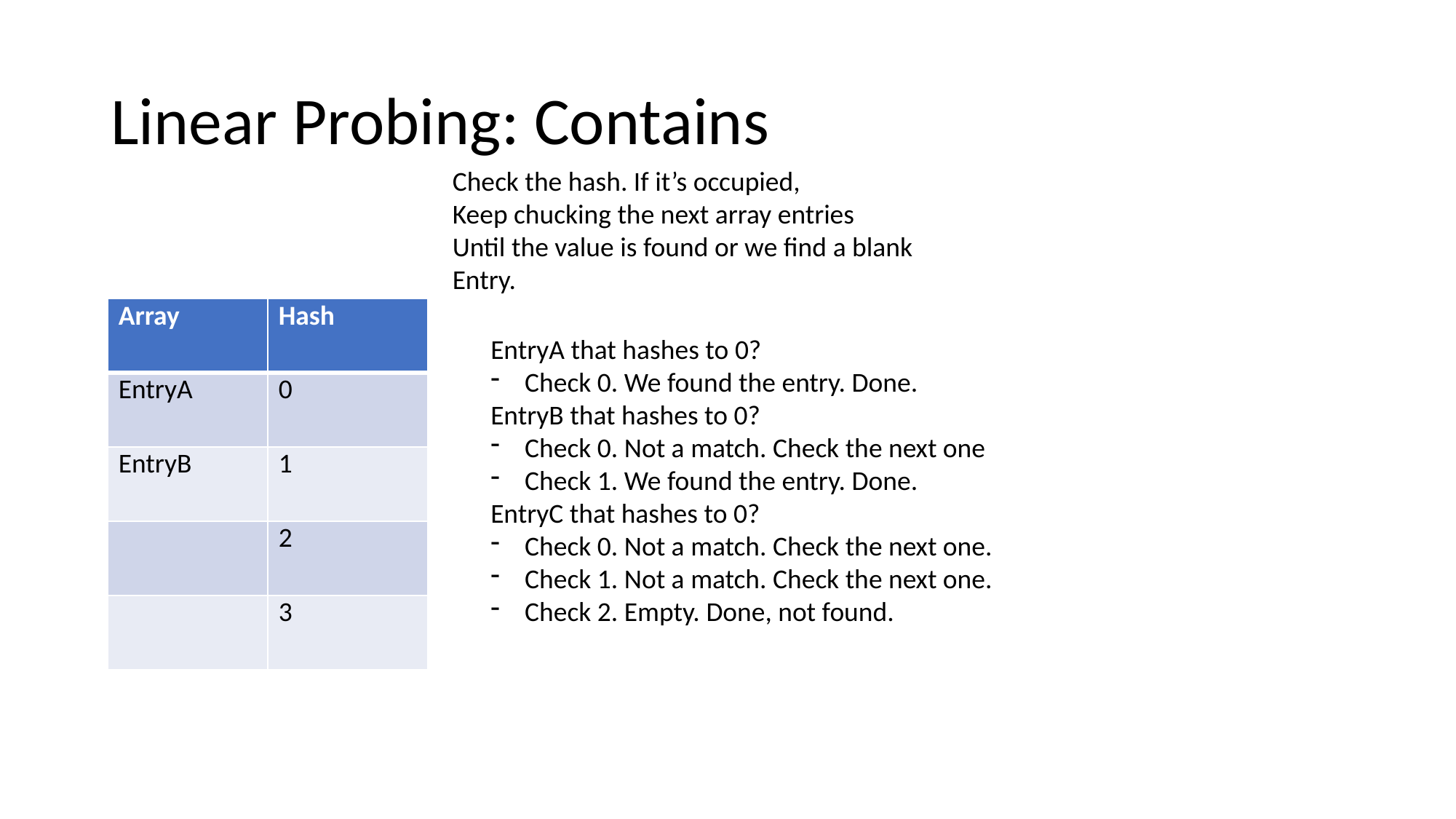

# Linear Probing: Contains
Check the hash. If it’s occupied,
Keep chucking the next array entries
Until the value is found or we find a blank
Entry.
| Array | Hash |
| --- | --- |
| EntryA | 0 |
| EntryB | 1 |
|  | 2 |
|  | 3 |
EntryA that hashes to 0?
Check 0. We found the entry. Done.
EntryB that hashes to 0?
Check 0. Not a match. Check the next one
Check 1. We found the entry. Done.
EntryC that hashes to 0?
Check 0. Not a match. Check the next one.
Check 1. Not a match. Check the next one.
Check 2. Empty. Done, not found.